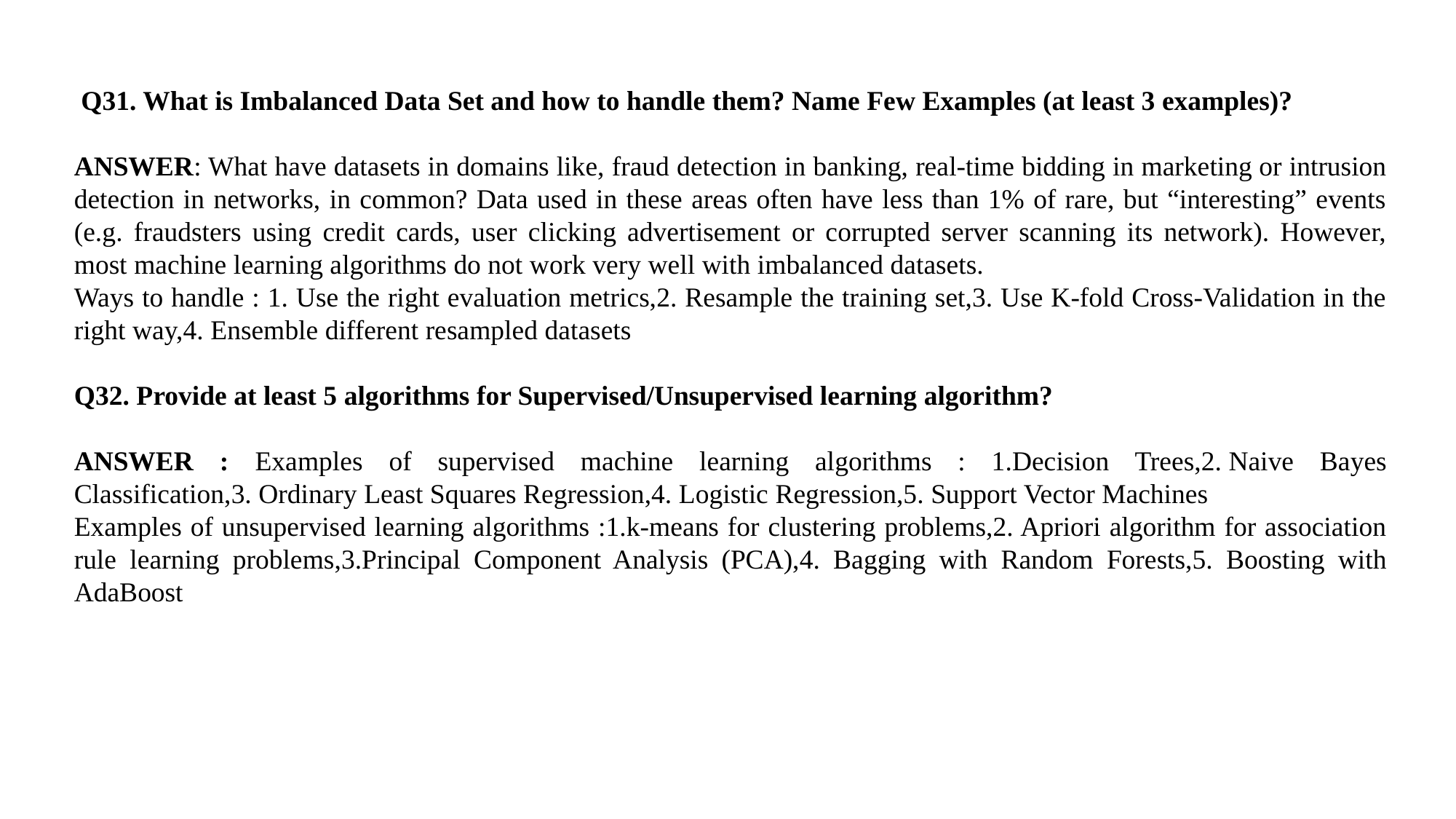

Q31. What is Imbalanced Data Set and how to handle them? Name Few Examples (at least 3 examples)?

ANSWER: What have datasets in domains like, fraud detection in banking, real-time bidding in marketing or intrusion detection in networks, in common? Data used in these areas often have less than 1% of rare, but “interesting” events (e.g. fraudsters using credit cards, user clicking advertisement or corrupted server scanning its network). However, most machine learning algorithms do not work very well with imbalanced datasets.
Ways to handle : 1. Use the right evaluation metrics,2. Resample the training set,3. Use K-fold Cross-Validation in the right way,4. Ensemble different resampled datasets

Q32. Provide at least 5 algorithms for Supervised/Unsupervised learning algorithm?

ANSWER : Examples of supervised machine learning algorithms : 1.Decision Trees,2. Naive Bayes Classification,3. Ordinary Least Squares Regression,4. Logistic Regression,5. Support Vector Machines
Examples of unsupervised learning algorithms :1.k-means for clustering problems,2. Apriori algorithm for association rule learning problems,3.Principal Component Analysis (PCA),4. Bagging with Random Forests,5. Boosting with AdaBoost